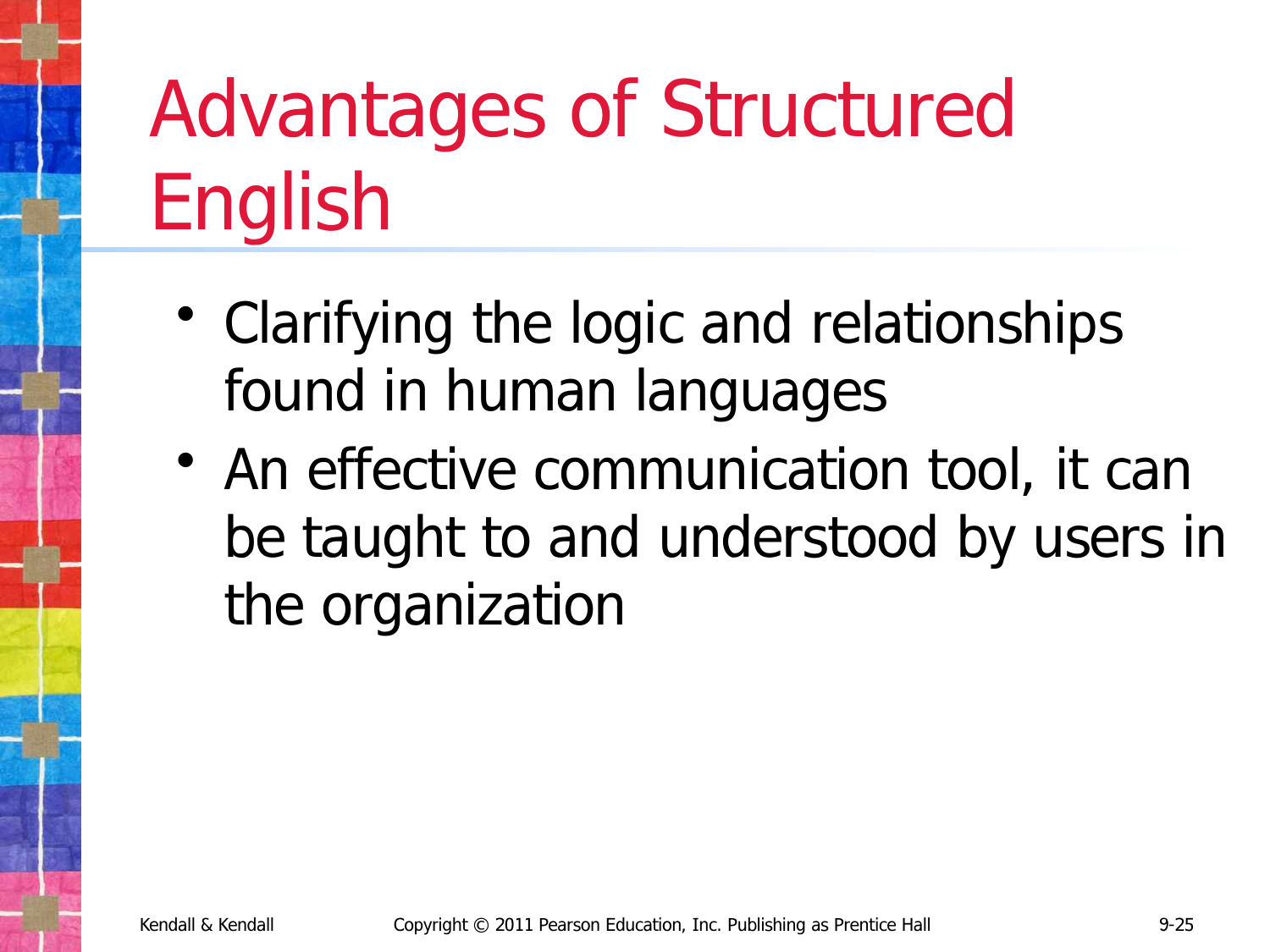

# Advantages of Structured English
Clarifying the logic and relationships found in human languages
An effective communication tool, it can be taught to and understood by users in the organization
Kendall & Kendall	Copyright © 2011 Pearson Education, Inc. Publishing as Prentice Hall
9-25